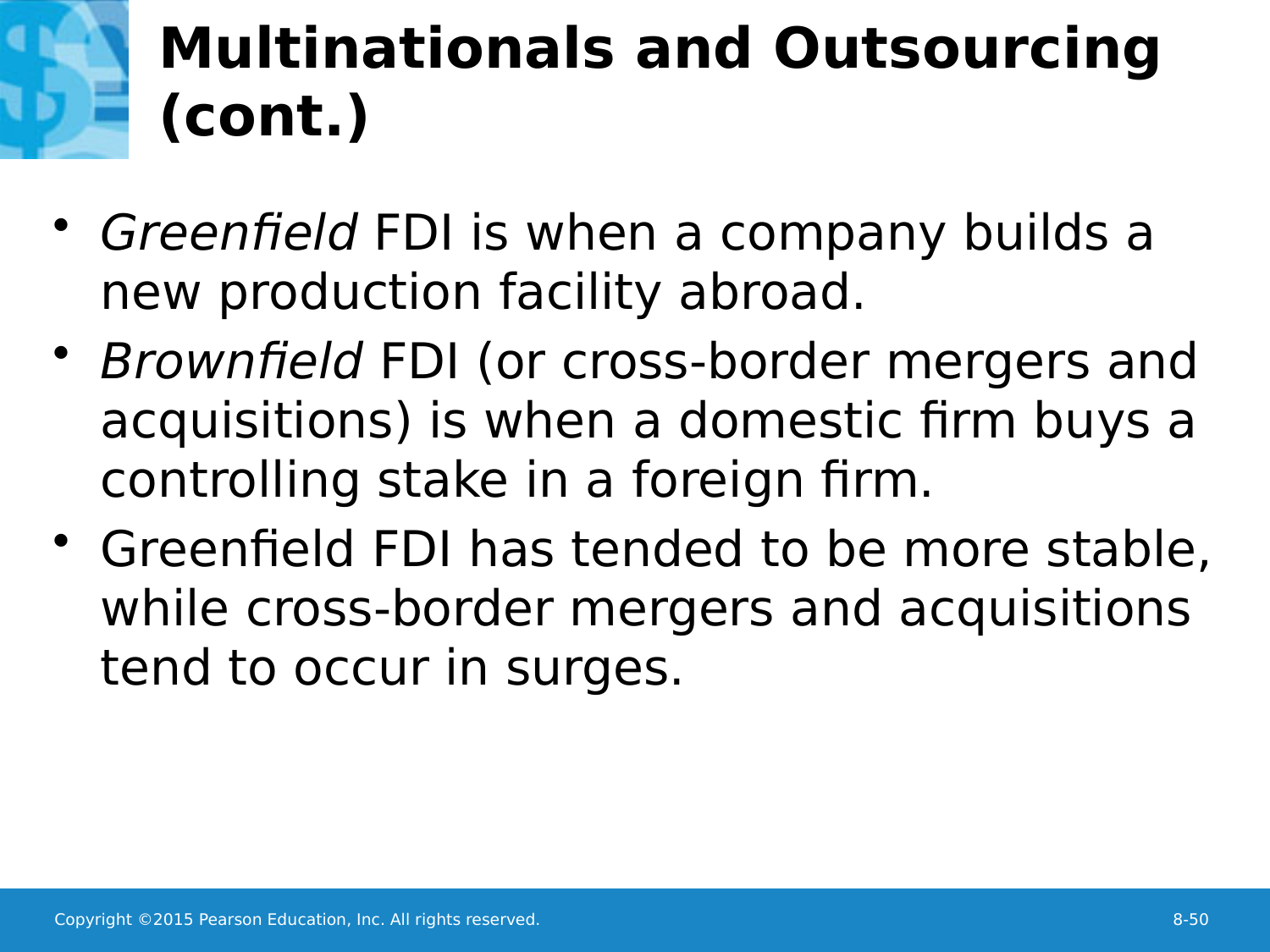

# Multinationals and Outsourcing (cont.)
Greenfield FDI is when a company builds a new production facility abroad.
Brownfield FDI (or cross-border mergers and acquisitions) is when a domestic firm buys a controlling stake in a foreign firm.
Greenfield FDI has tended to be more stable, while cross-border mergers and acquisitions tend to occur in surges.